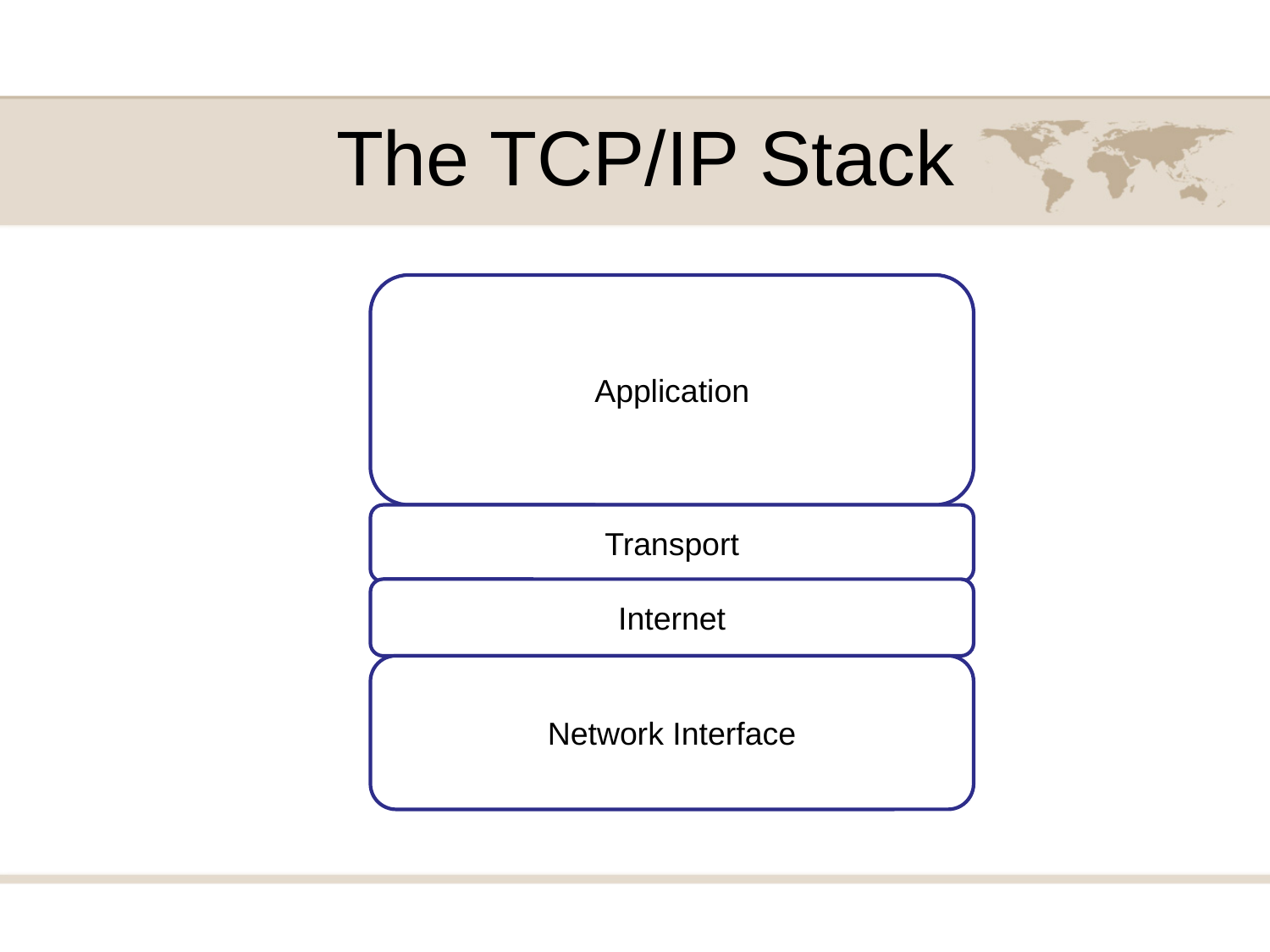

# The TCP/IP Stack
Application
Transport
Internet
Network Interface